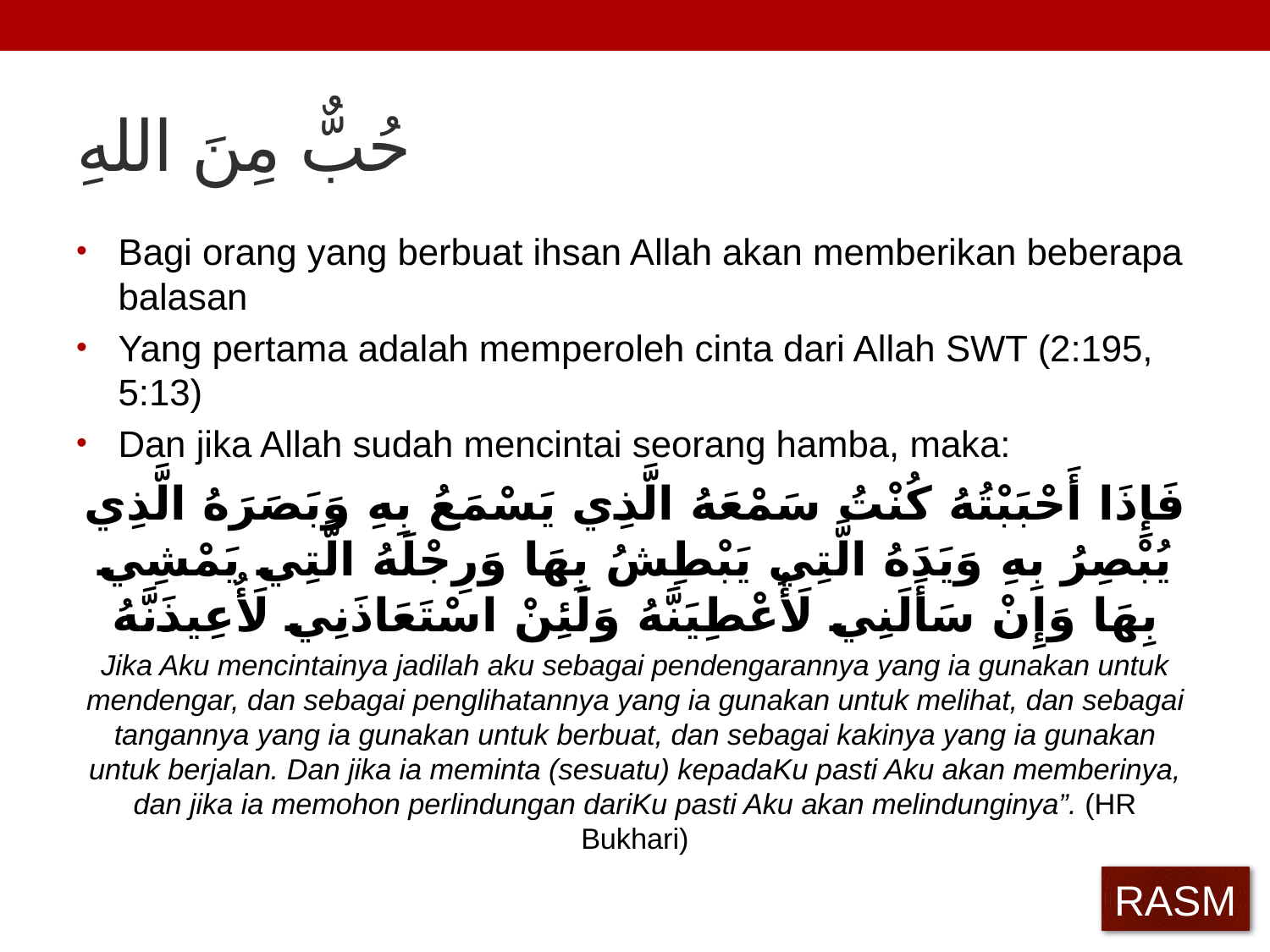

# حُبٌّ مِنَ اللهِ
Bagi orang yang berbuat ihsan Allah akan memberikan beberapa balasan
Yang pertama adalah memperoleh cinta dari Allah SWT (2:195, 5:13)
Dan jika Allah sudah mencintai seorang hamba, maka:
فَإِذَا أَحْبَبْتُهُ كُنْتُ سَمْعَهُ الَّذِي يَسْمَعُ بِهِ وَبَصَرَهُ الَّذِي يُبْصِرُ بِهِ وَيَدَهُ الَّتِي يَبْطِشُ بِهَا وَرِجْلَهُ الَّتِي يَمْشِي بِهَا وَإِنْ سَأَلَنِي لَأُعْطِيَنَّهُ وَلَئِنْ اسْتَعَاذَنِي لَأُعِيذَنَّهُ
Jika Aku mencintainya jadilah aku sebagai pendengarannya yang ia gunakan untuk mendengar, dan sebagai penglihatannya yang ia gunakan untuk melihat, dan sebagai tangannya yang ia gunakan untuk berbuat, dan sebagai kakinya yang ia gunakan untuk berjalan. Dan jika ia meminta (sesuatu) kepadaKu pasti Aku akan memberinya, dan jika ia memohon perlindungan dariKu pasti Aku akan melindunginya”. (HR Bukhari)
RASM